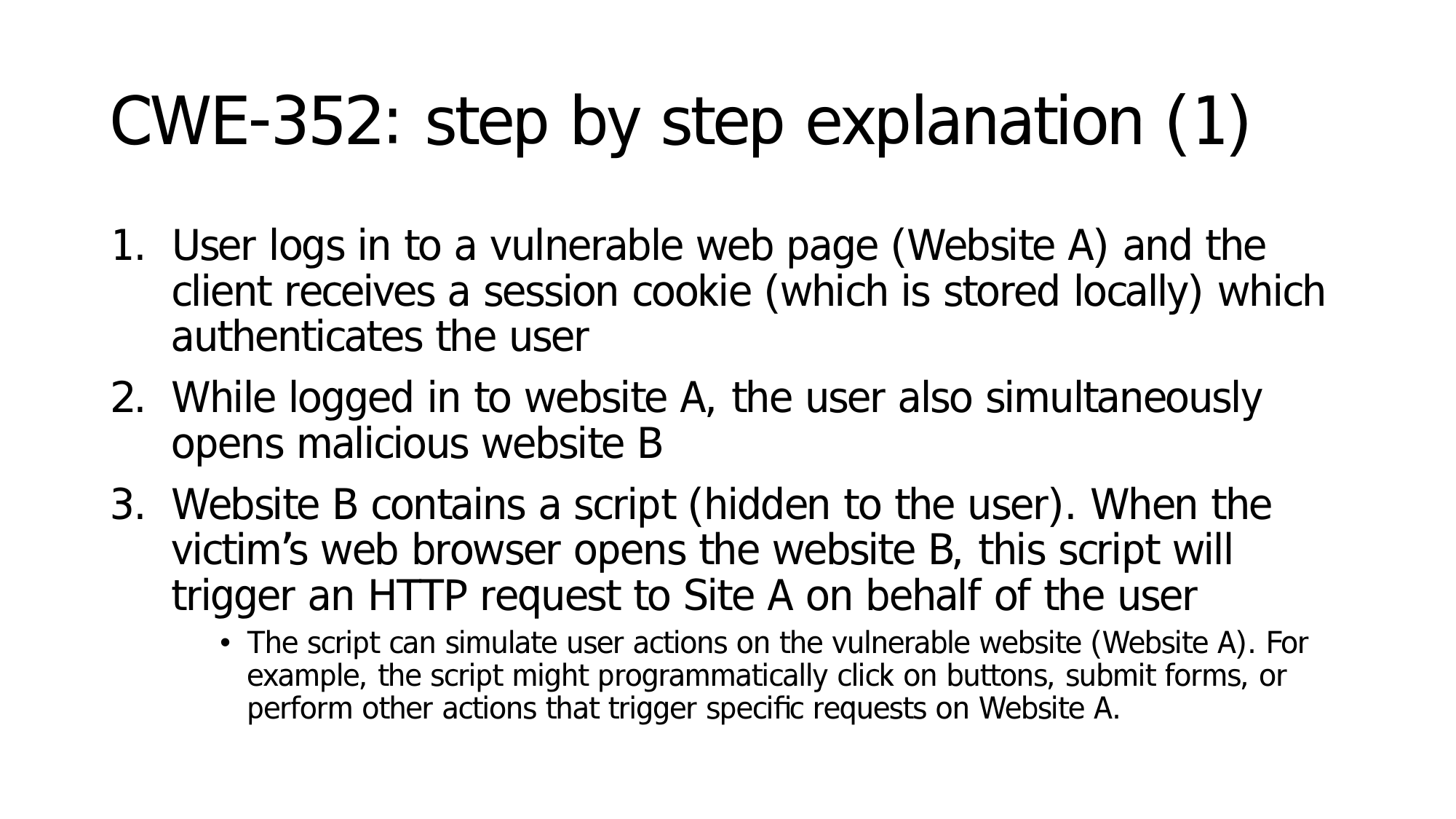

# CWE-352: step by step explanation (1)
User logs in to a vulnerable web page (Website A) and the client receives a session cookie (which is stored locally) which authenticates the user
While logged in to website A, the user also simultaneously opens malicious website B
Website B contains a script (hidden to the user). When the victim’s web browser opens the website B, this script will trigger an HTTP request to Site A on behalf of the user
The script can simulate user actions on the vulnerable website (Website A). For example, the script might programmatically click on buttons, submit forms, or perform other actions that trigger specific requests on Website A.